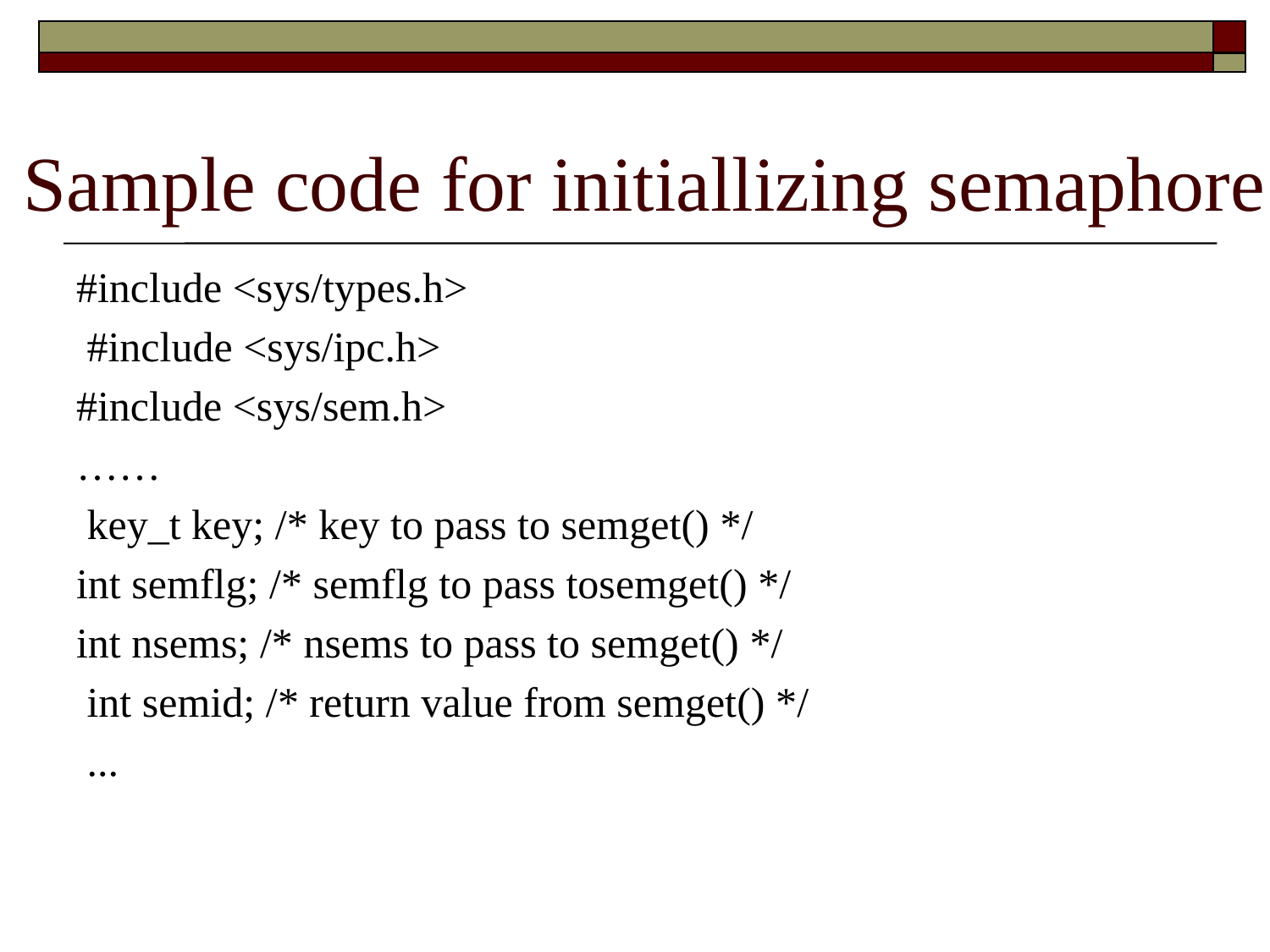

# Sample code for initiallizing semaphore
#include <sys/types.h>
 #include <sys/ipc.h>
#include <sys/sem.h>
……
 key_t key; /* key to pass to semget() */
int semflg; /* semflg to pass tosemget() */
int nsems; /* nsems to pass to semget() */
 int semid; /* return value from semget() */
 ...